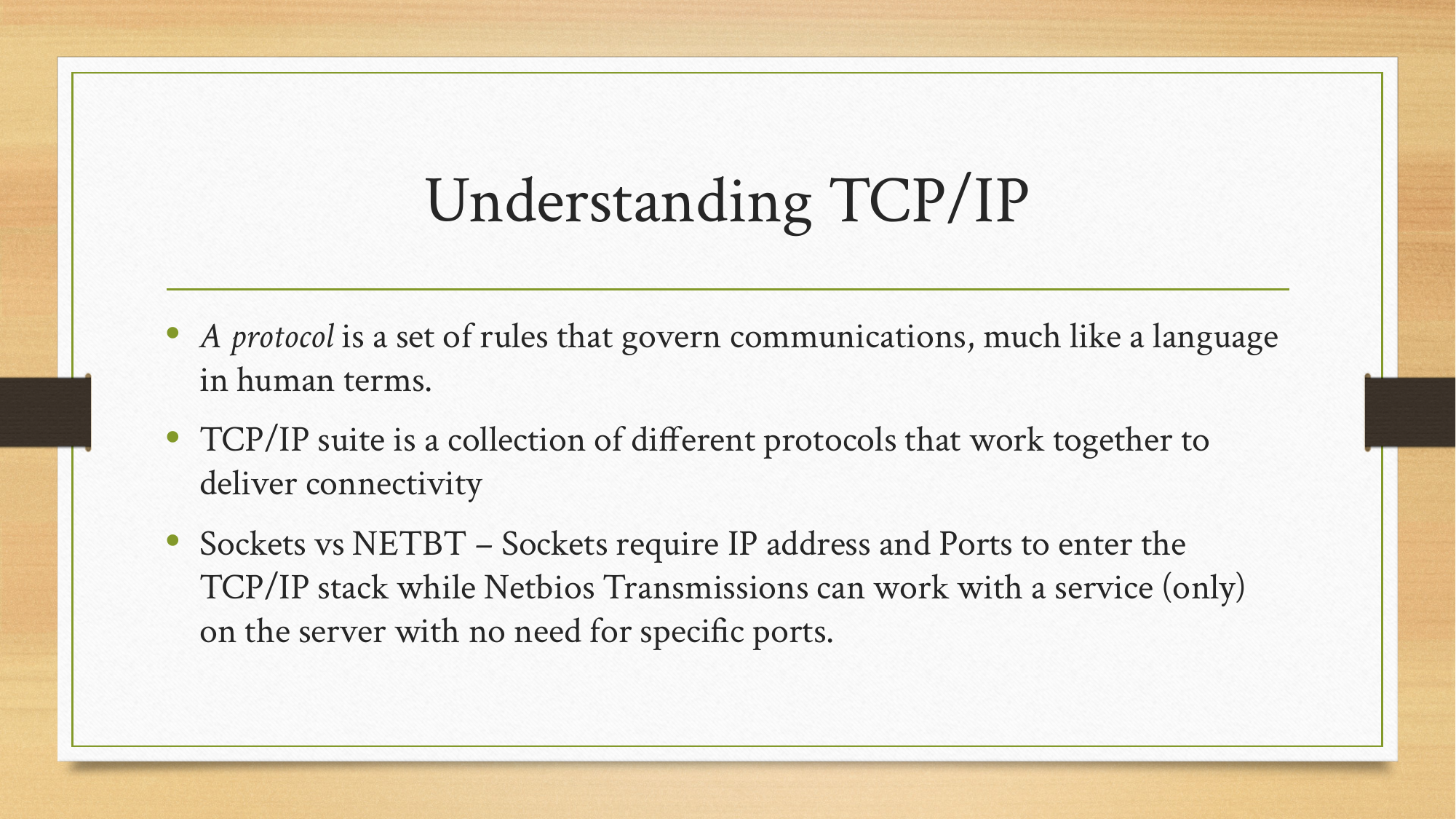

# Understanding TCP/IP
A protocol is a set of rules that govern communications, much like a language in human terms.
TCP/IP suite is a collection of different protocols that work together to deliver connectivity
Sockets vs NETBT – Sockets require IP address and Ports to enter the TCP/IP stack while Netbios Transmissions can work with a service (only) on the server with no need for specific ports.